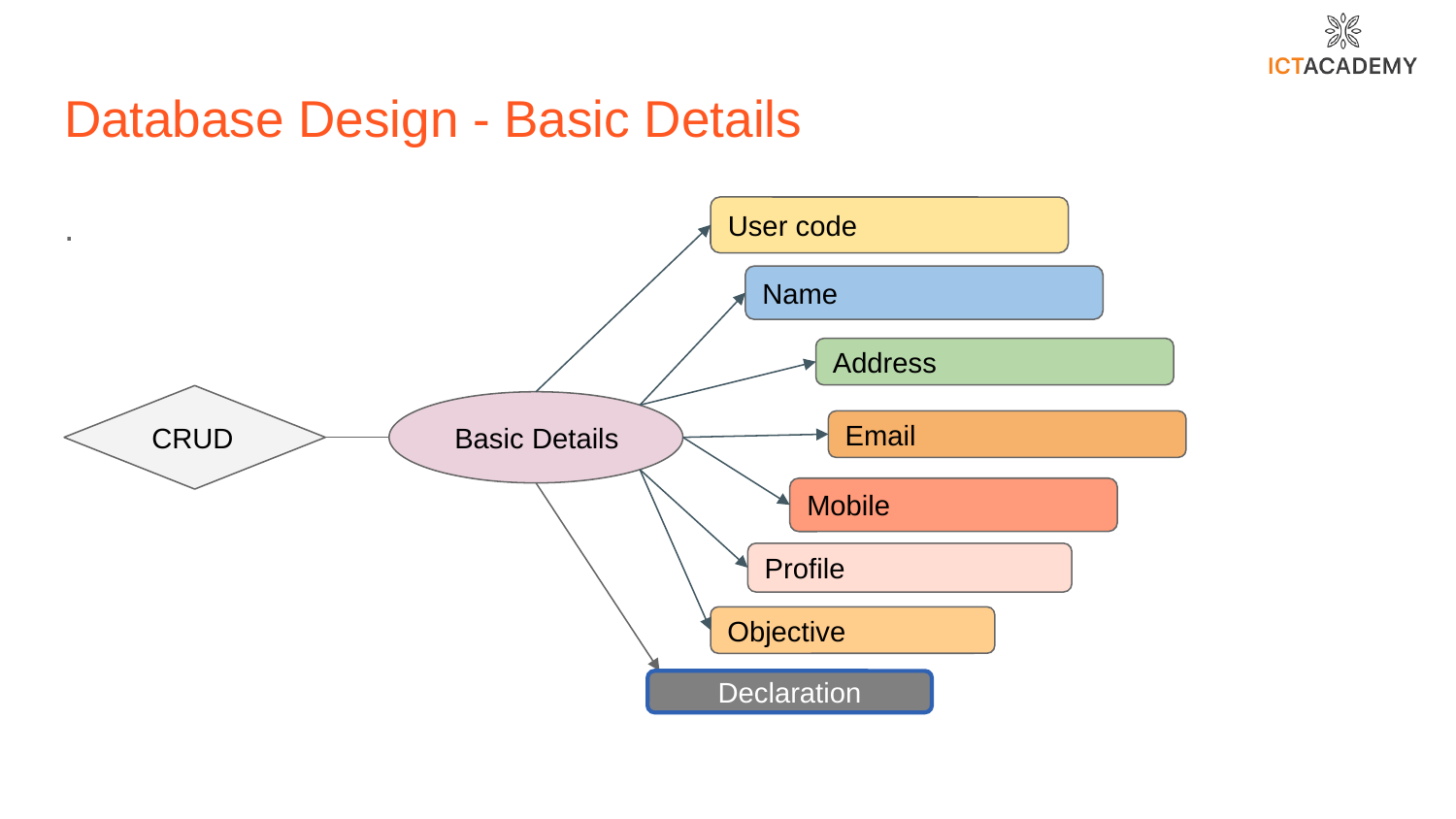

# Database Design - Basic Details
.
User code
Name
Address
 CRUD
 Basic Details
Email
Mobile
Profile
Objective
Declaration